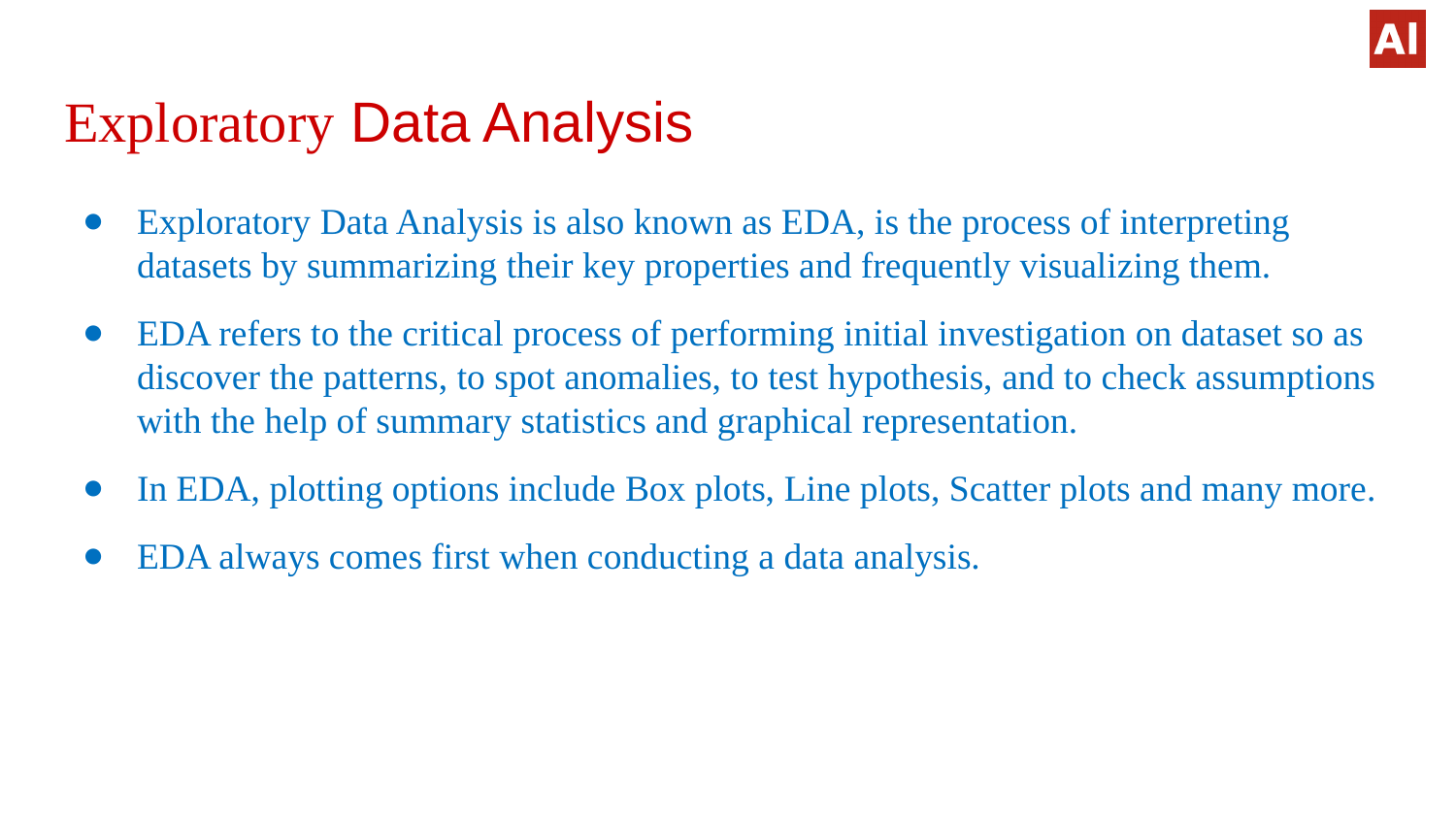

# Exploratory Data Analysis
Exploratory Data Analysis is also known as EDA, is the process of interpreting datasets by summarizing their key properties and frequently visualizing them.
EDA refers to the critical process of performing initial investigation on dataset so as discover the patterns, to spot anomalies, to test hypothesis, and to check assumptions with the help of summary statistics and graphical representation.
In EDA, plotting options include Box plots, Line plots, Scatter plots and many more.
EDA always comes first when conducting a data analysis.